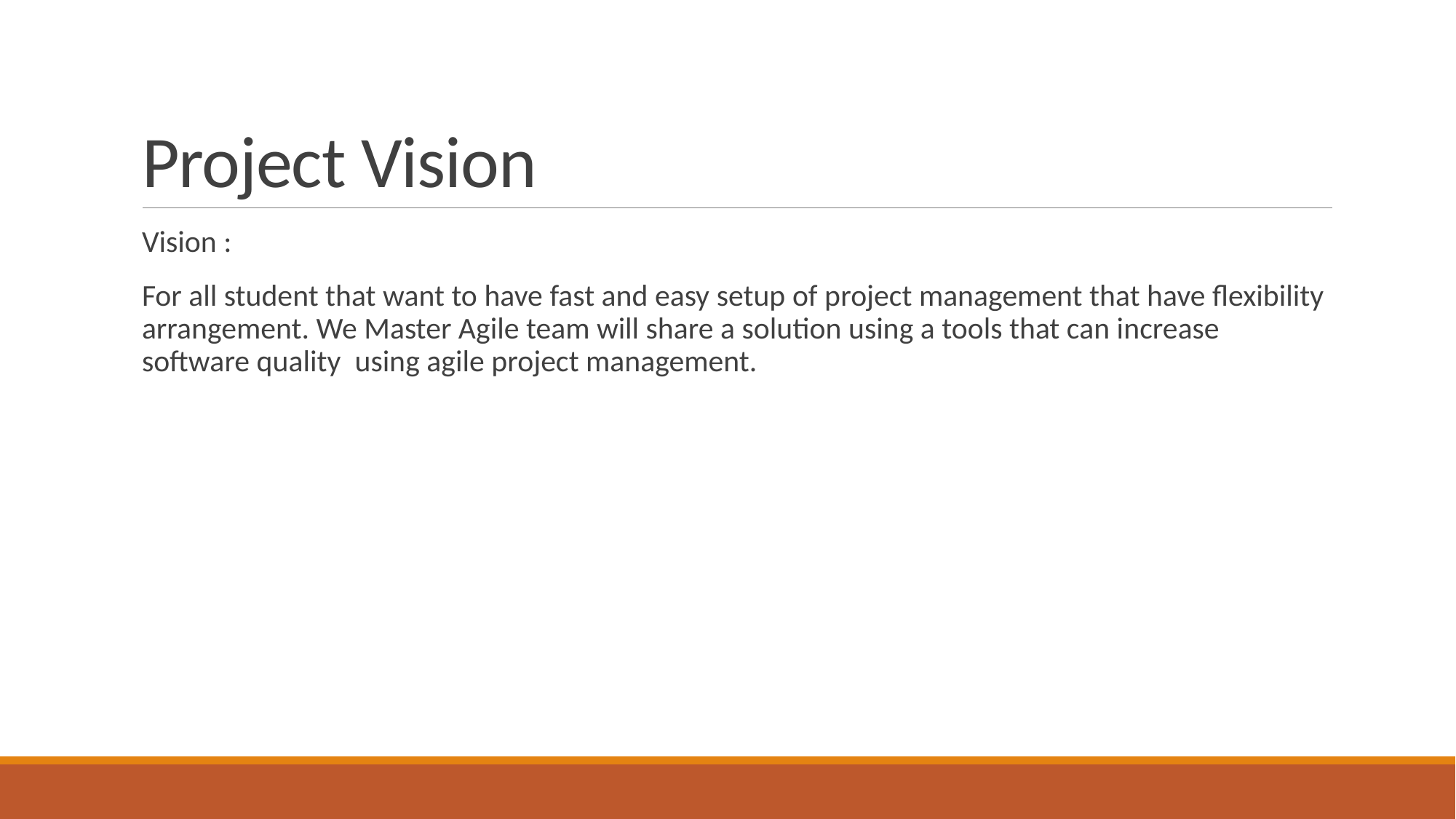

# Project Vision
Vision :
For all student that want to have fast and easy setup of project management that have flexibility arrangement. We Master Agile team will share a solution using a tools that can increase software quality  using agile project management.